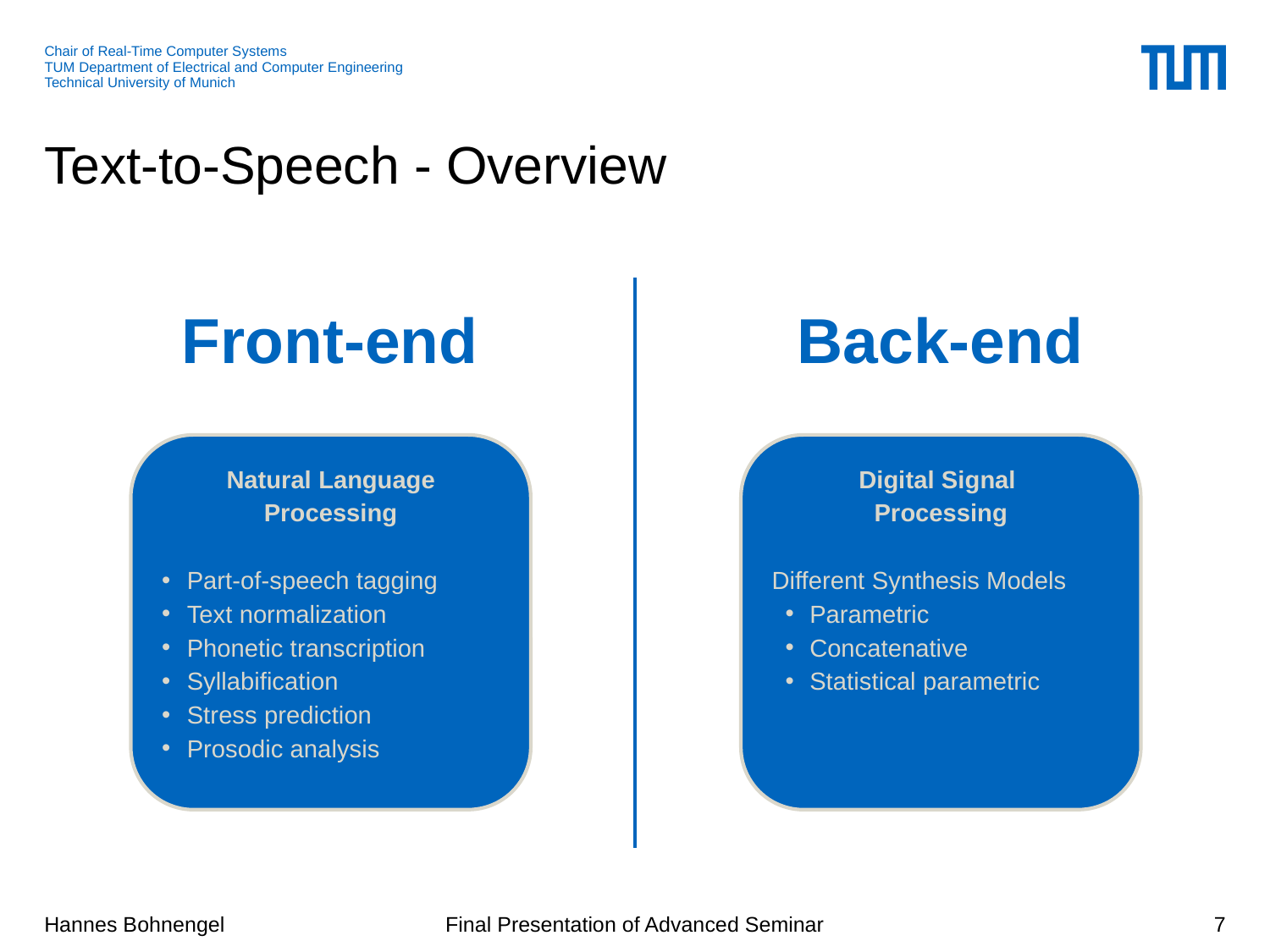

# Text-to-Speech - Overview
Back-end
Digital Signal
Processing

Different Synthesis Models
Parametric
Concatenative
Statistical parametric

Front-end
Natural Language Processing

Part-of-speech tagging
Text normalization
Phonetic transcription
Syllabification
Stress prediction
Prosodic analysis
7